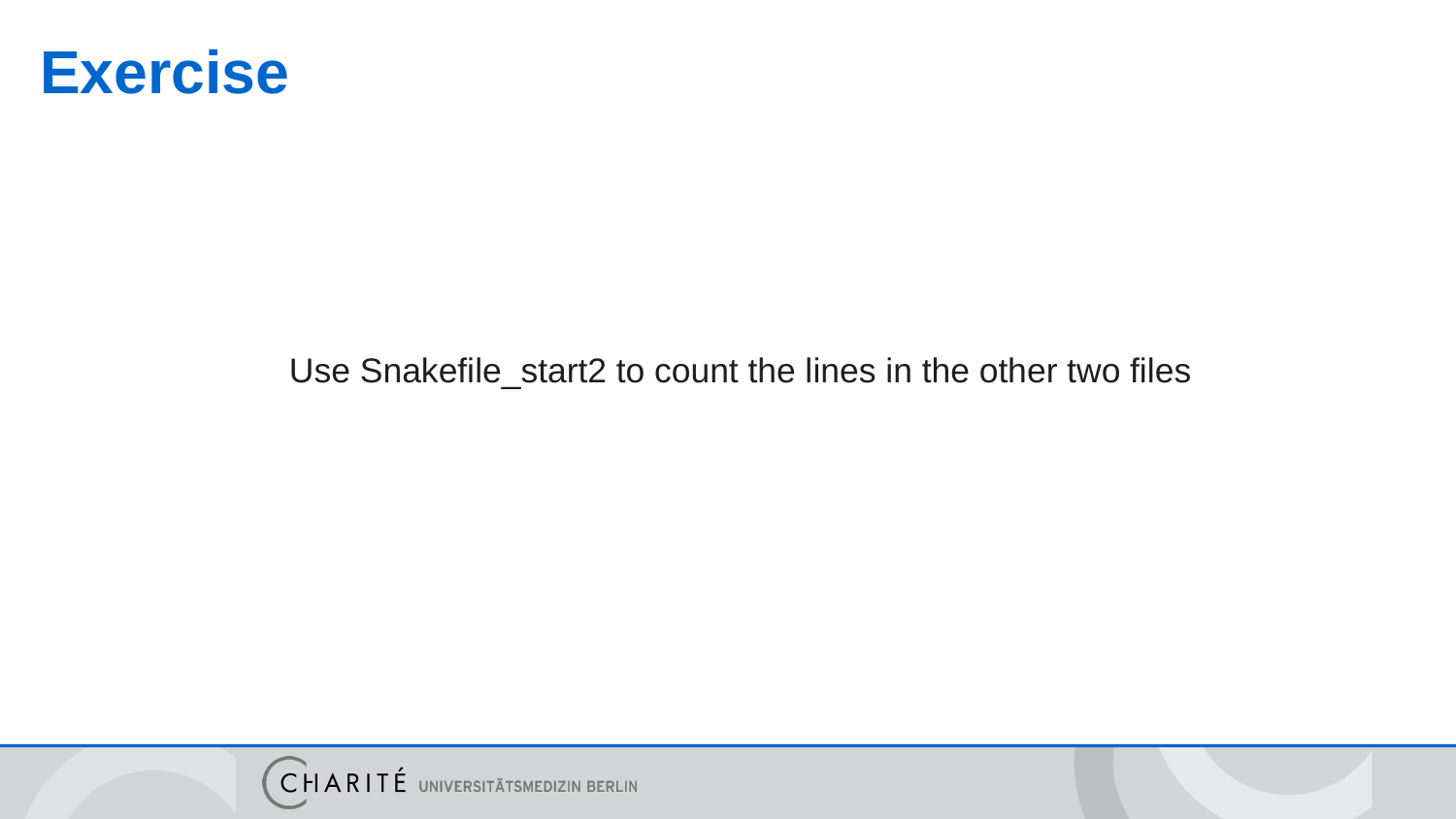

# Exercise
Use Snakefile_start2 to count the lines in the other two files